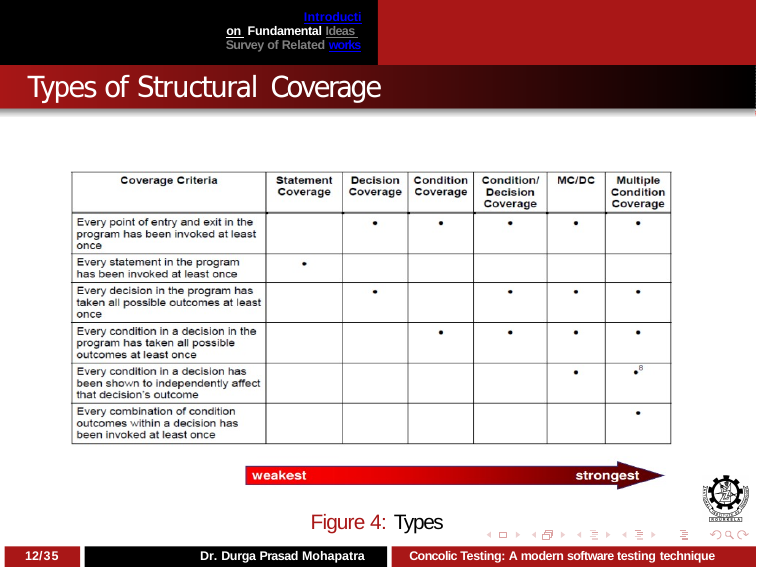

Introduction  Fundamental Ideas  Survey of Related works
# Types of Structural Coverage

Figure 4: Types

12/35
Dr. Durga Prasad Mohapatra
Concolic Testing: A modern software testing technique